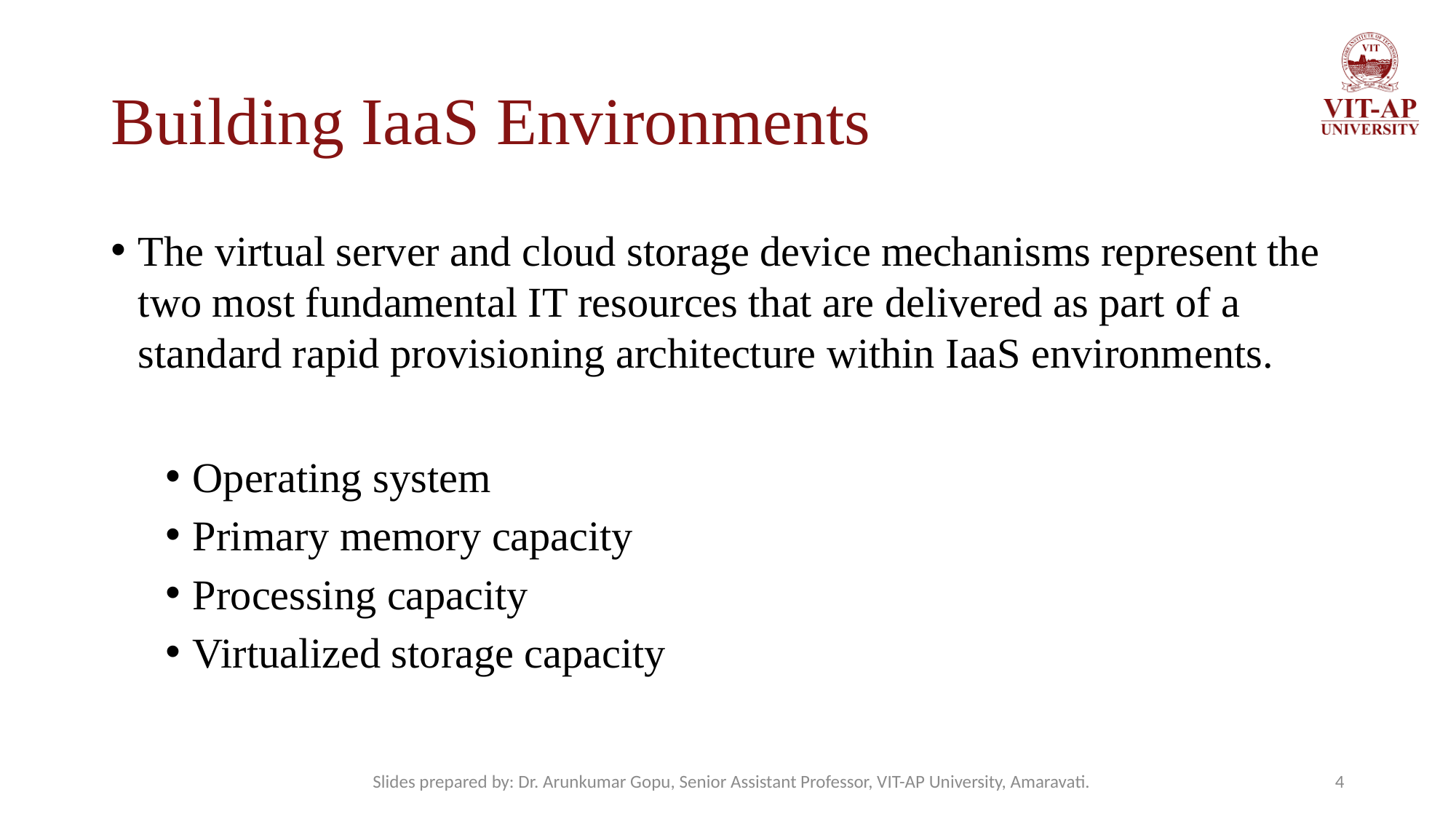

# Building IaaS Environments
The virtual server and cloud storage device mechanisms represent the two most fundamental IT resources that are delivered as part of a standard rapid provisioning architecture within IaaS environments.

Operating system
Primary memory capacity
Processing capacity
Virtualized storage capacity

Slides prepared by: Dr. Arunkumar Gopu, Senior Assistant Professor, VIT-AP University, Amaravati.
4